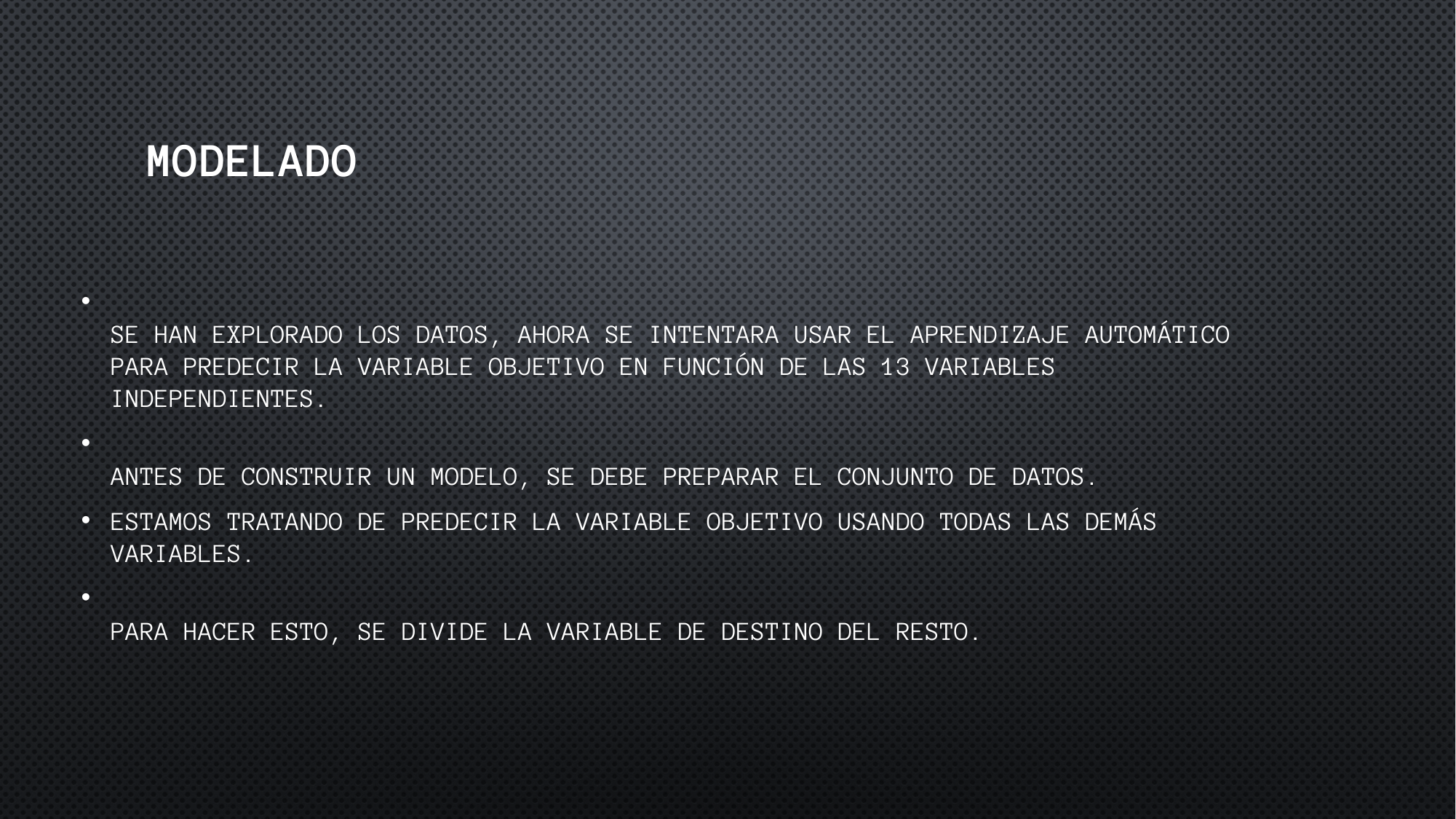

# Modelado
Se han explorado los datos, ahora se intentara usar el aprendizaje automático para predecir la variable objetivo en función de las 13 variables independientes.
Antes de construir un modelo, se debe preparar el conjunto de datos.
Estamos tratando de predecir la variable objetivo usando todas las demás variables.
Para hacer esto, se divide la variable de destino del resto.